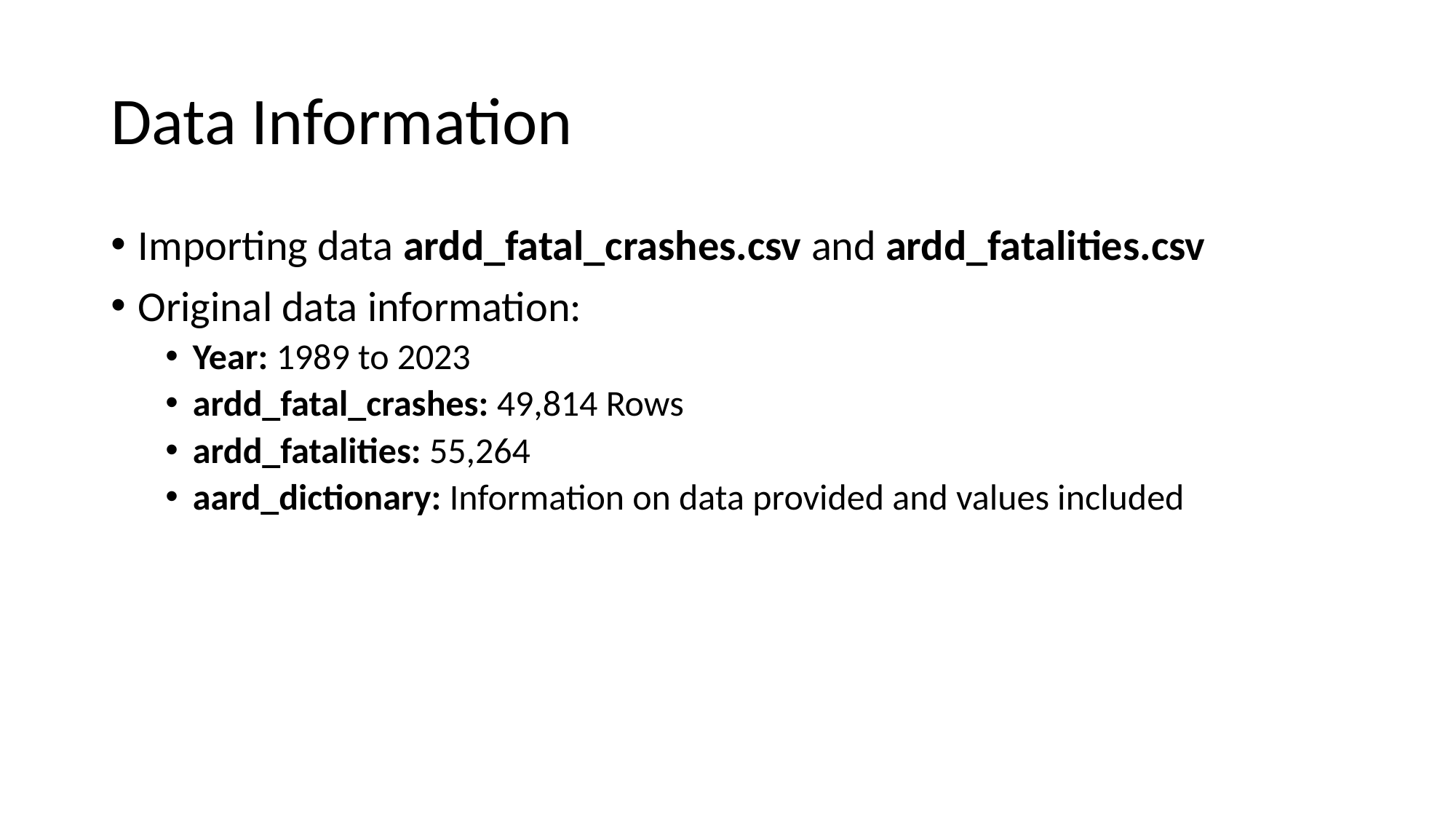

# Data Information
Importing data ardd_fatal_crashes.csv and ardd_fatalities.csv
Original data information:
Year: 1989 to 2023
ardd_fatal_crashes: 49,814 Rows
ardd_fatalities: 55,264
aard_dictionary: Information on data provided and values included